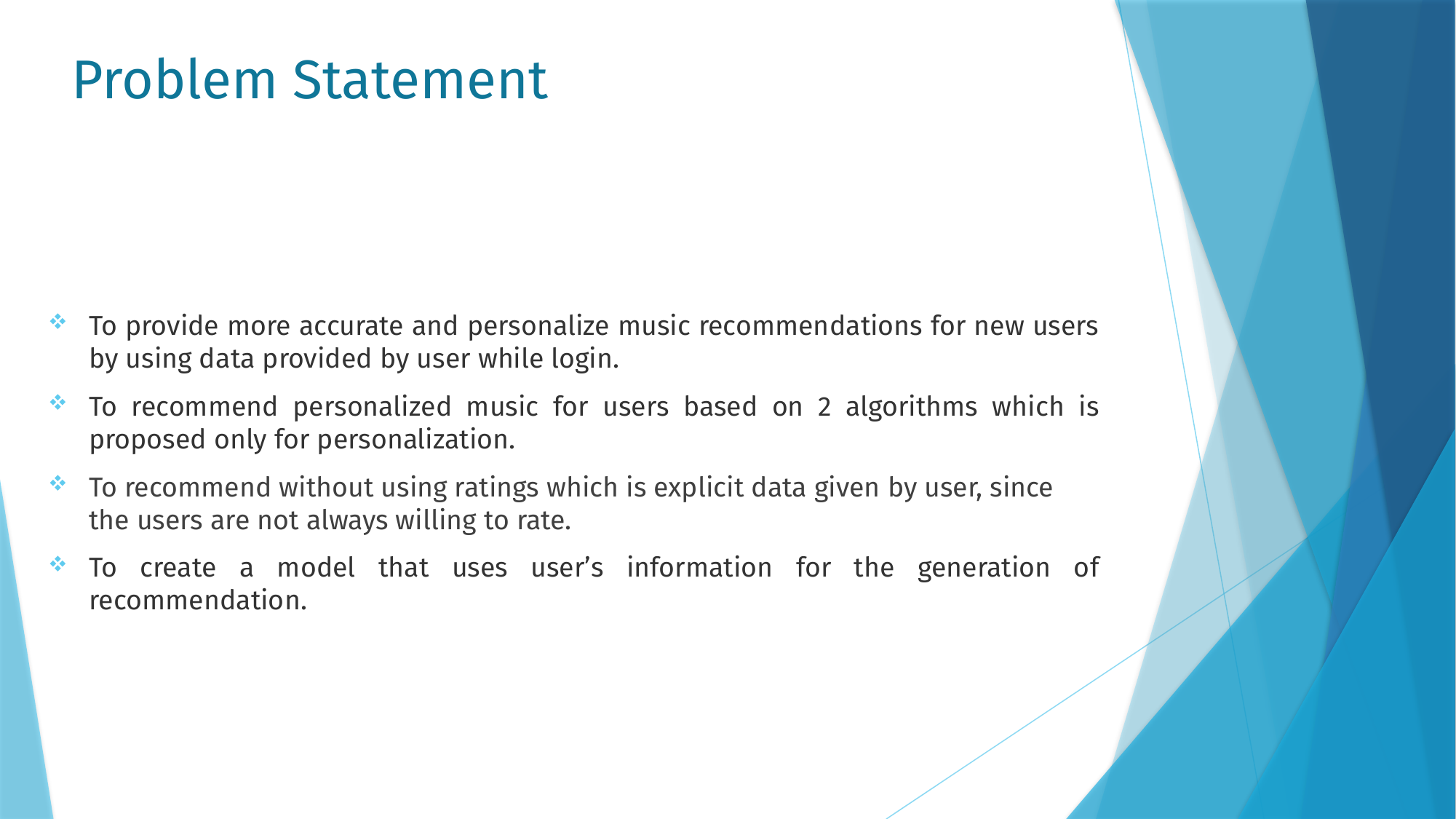

# Problem Statement
To provide more accurate and personalize music recommendations for new users by using data provided by user while login.
To recommend personalized music for users based on 2 algorithms which is proposed only for personalization.
To recommend without using ratings which is explicit data given by user, since the users are not always willing to rate.
To create a model that uses user’s information for the generation of recommendation.